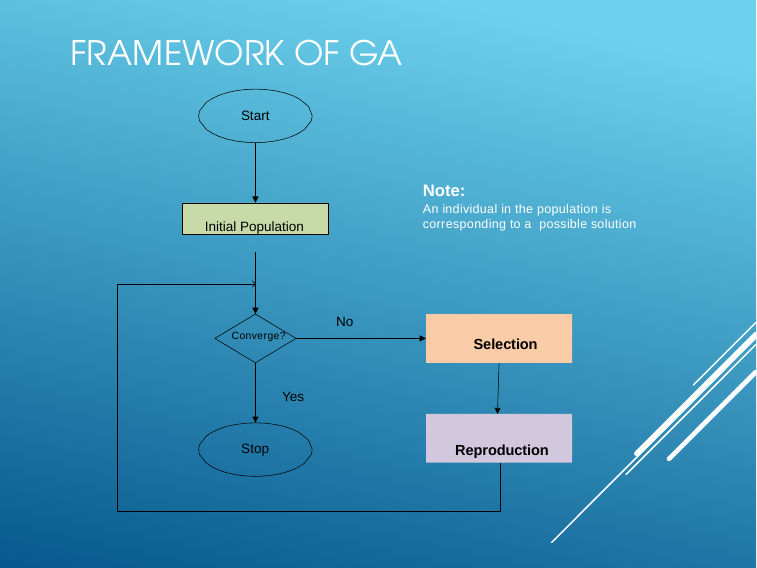

# Framework of GA

Start

Note:
An individual in the population is  corresponding to a  possible solution

Initial Population

No

Selection
Converge?
Yes

Reproduction

Stop